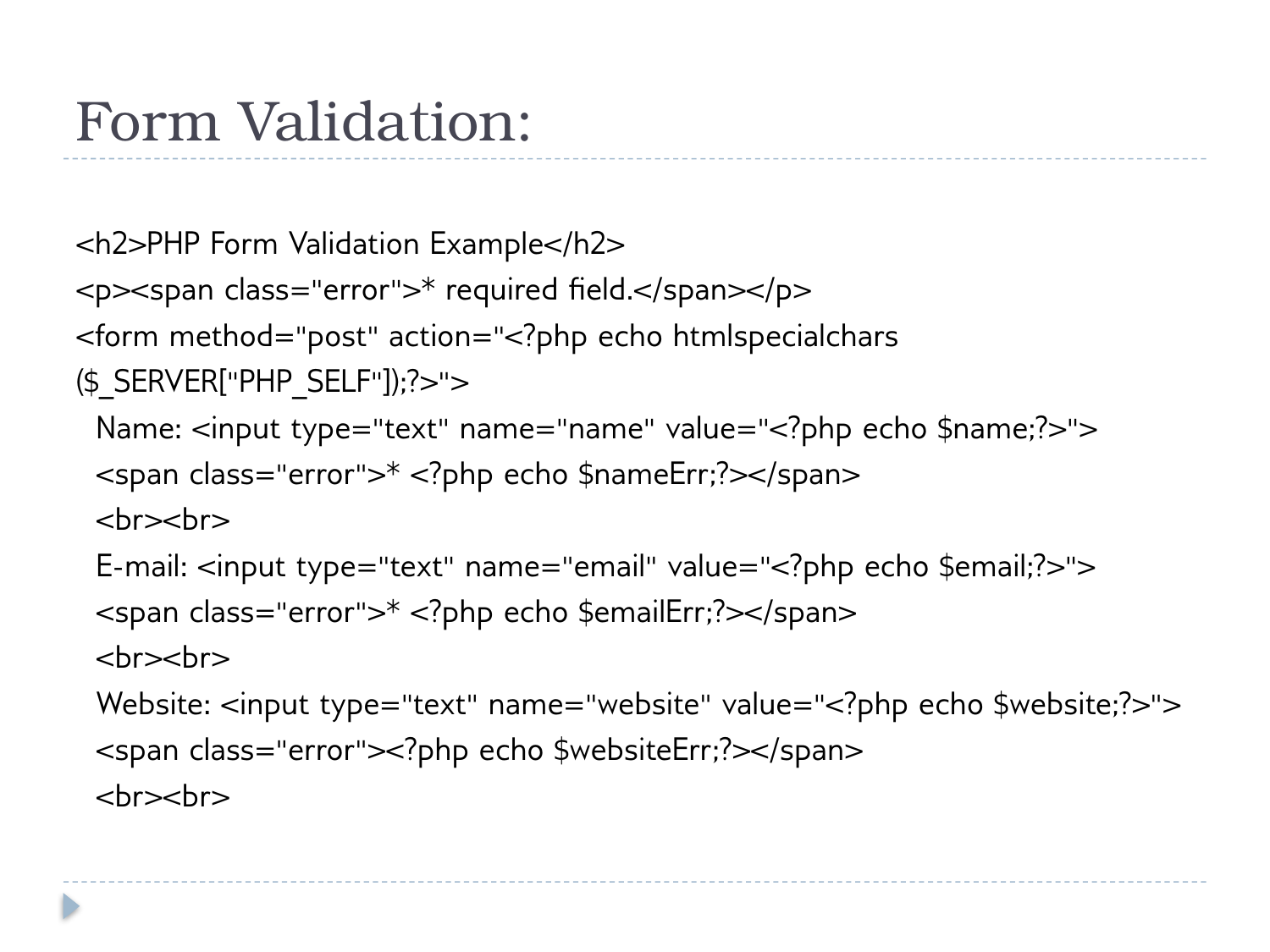

# Form Validation:

<h2>PHP Form Validation Example</h2>
<p><span class="error">* required field.</span></p>
<form method="post" action="<?php echo htmlspecialchars
($_SERVER["PHP_SELF"]);?>">
  Name: <input type="text" name="name" value="<?php echo $name;?>">
  <span class="error">* <?php echo $nameErr;?></span>
  <br><br>
  E-mail: <input type="text" name="email" value="<?php echo $email;?>">
  <span class="error">* <?php echo $emailErr;?></span>
  <br><br>
  Website: <input type="text" name="website" value="<?php echo $website;?>">
  <span class="error"><?php echo $websiteErr;?></span>
  <br><br>